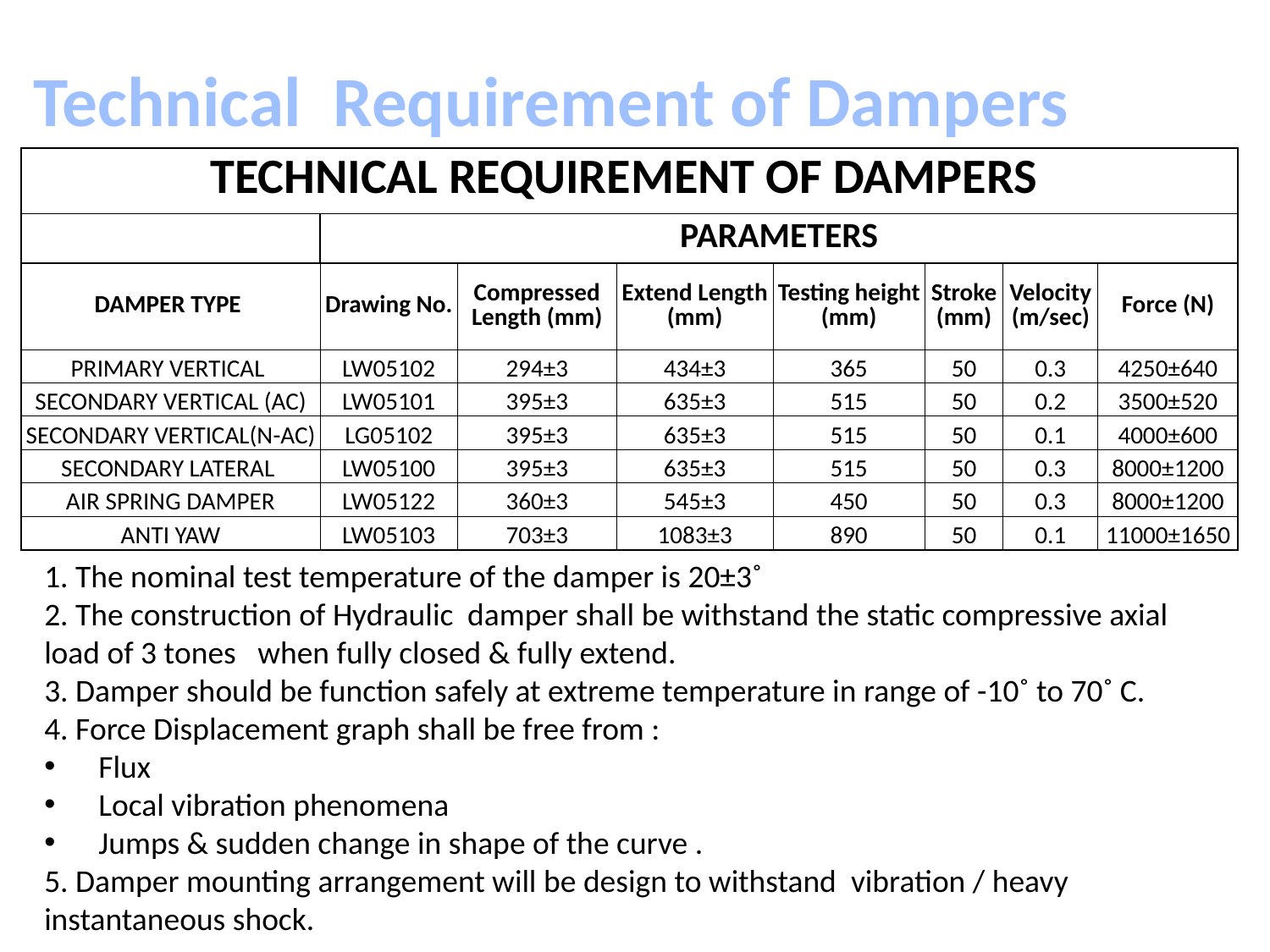

Technical  Requirement of Dampers
| TECHNICAL REQUIREMENT OF DAMPERS |  |  |  |  |  |  |  |
| --- | --- | --- | --- | --- | --- | --- | --- |
|  | PARAMETERS |  |  |  |  |  |  |
| DAMPER TYPE | Drawing No. | Compressed Length (mm) | Extend Length (mm) | Testing height (mm) | Stroke (mm) | Velocity (m/sec) | Force (N) |
| PRIMARY VERTICAL | LW05102 | 294±3 | 434±3 | 365 | 50 | 0.3 | 4250±640 |
| SECONDARY VERTICAL (AC) | LW05101 | 395±3 | 635±3 | 515 | 50 | 0.2 | 3500±520 |
| SECONDARY VERTICAL(N-AC) | LG05102 | 395±3 | 635±3 | 515 | 50 | 0.1 | 4000±600 |
| SECONDARY LATERAL | LW05100 | 395±3 | 635±3 | 515 | 50 | 0.3 | 8000±1200 |
| AIR SPRING DAMPER | LW05122 | 360±3 | 545±3 | 450 | 50 | 0.3 | 8000±1200 |
| ANTI YAW | LW05103 | 703±3 | 1083±3 | 890 | 50 | 0.1 | 11000±1650 |
1. The nominal test temperature of the damper is 20±3˚
2. The construction of Hydraulic  damper shall be withstand the static compressive axial load of 3 tones   when fully closed & fully extend.
3. Damper should be function safely at extreme temperature in range of -10˚ to 70˚ C.
4. Force Displacement graph shall be free from :
      Flux
      Local vibration phenomena
      Jumps & sudden change in shape of the curve .
5. Damper mounting arrangement will be design to withstand  vibration / heavy instantaneous shock.